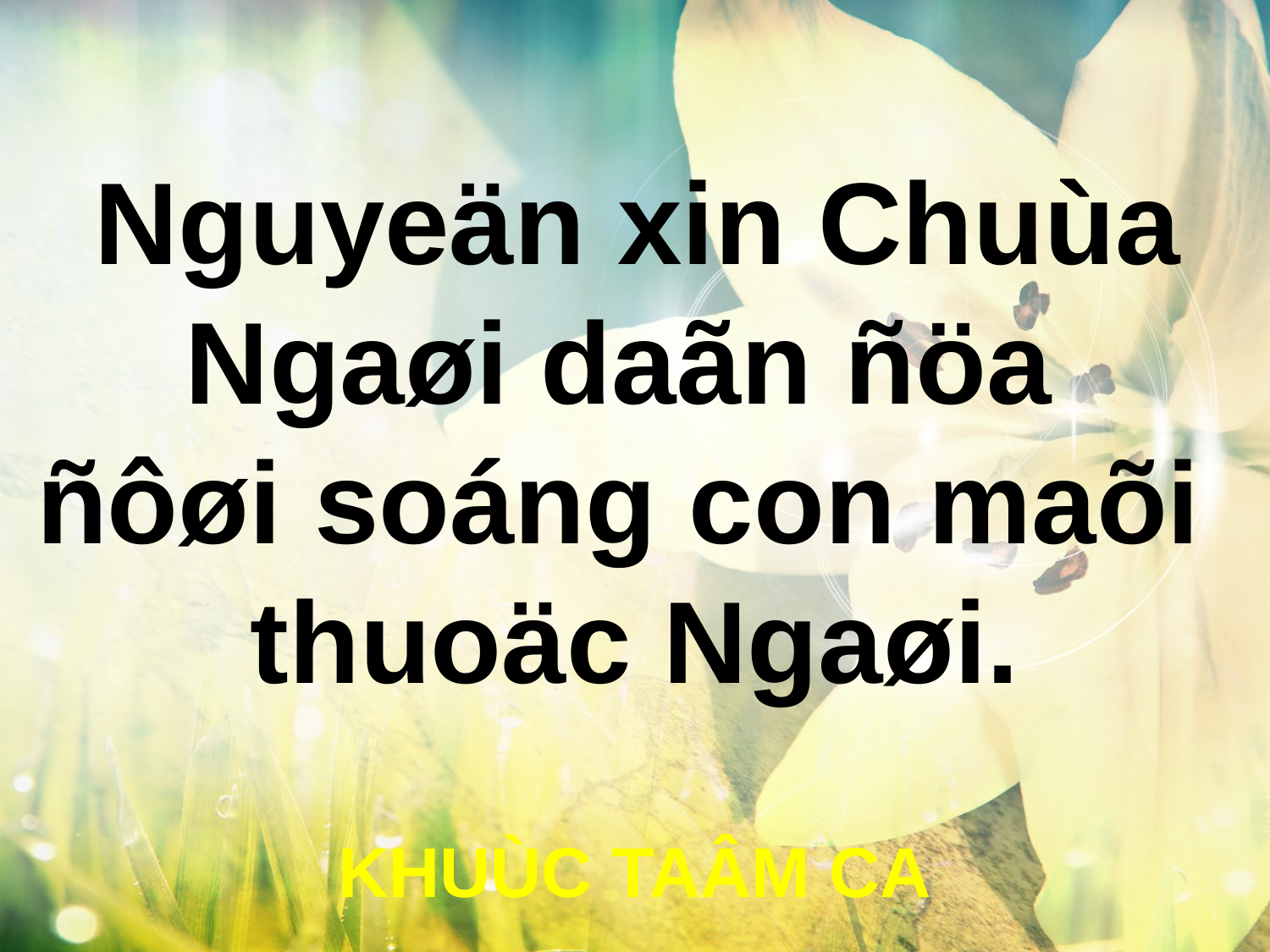

Nguyeän xin Chuùa
Ngaøi daãn ñöa
ñôøi soáng con maõi
thuoäc Ngaøi.
KHUÙC TAÂM CA